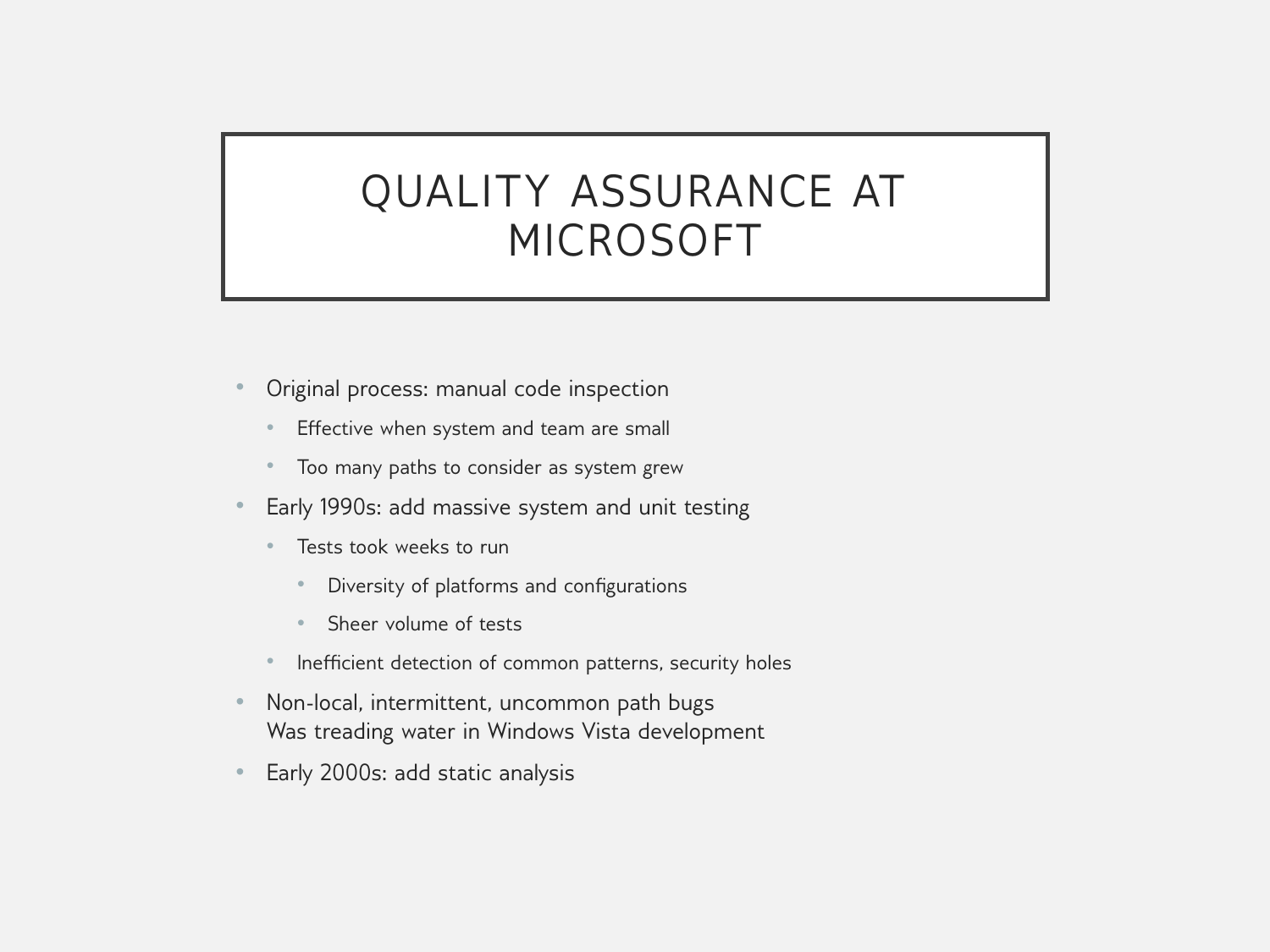

# Quality assurance at Microsoft
Original process: manual code inspection
Effective when system and team are small
Too many paths to consider as system grew
Early 1990s: add massive system and unit testing
Tests took weeks to run
Diversity of platforms and configurations
Sheer volume of tests
Inefficient detection of common patterns, security holes
Non-local, intermittent, uncommon path bugs
Was treading water in Windows Vista development
Early 2000s: add static analysis